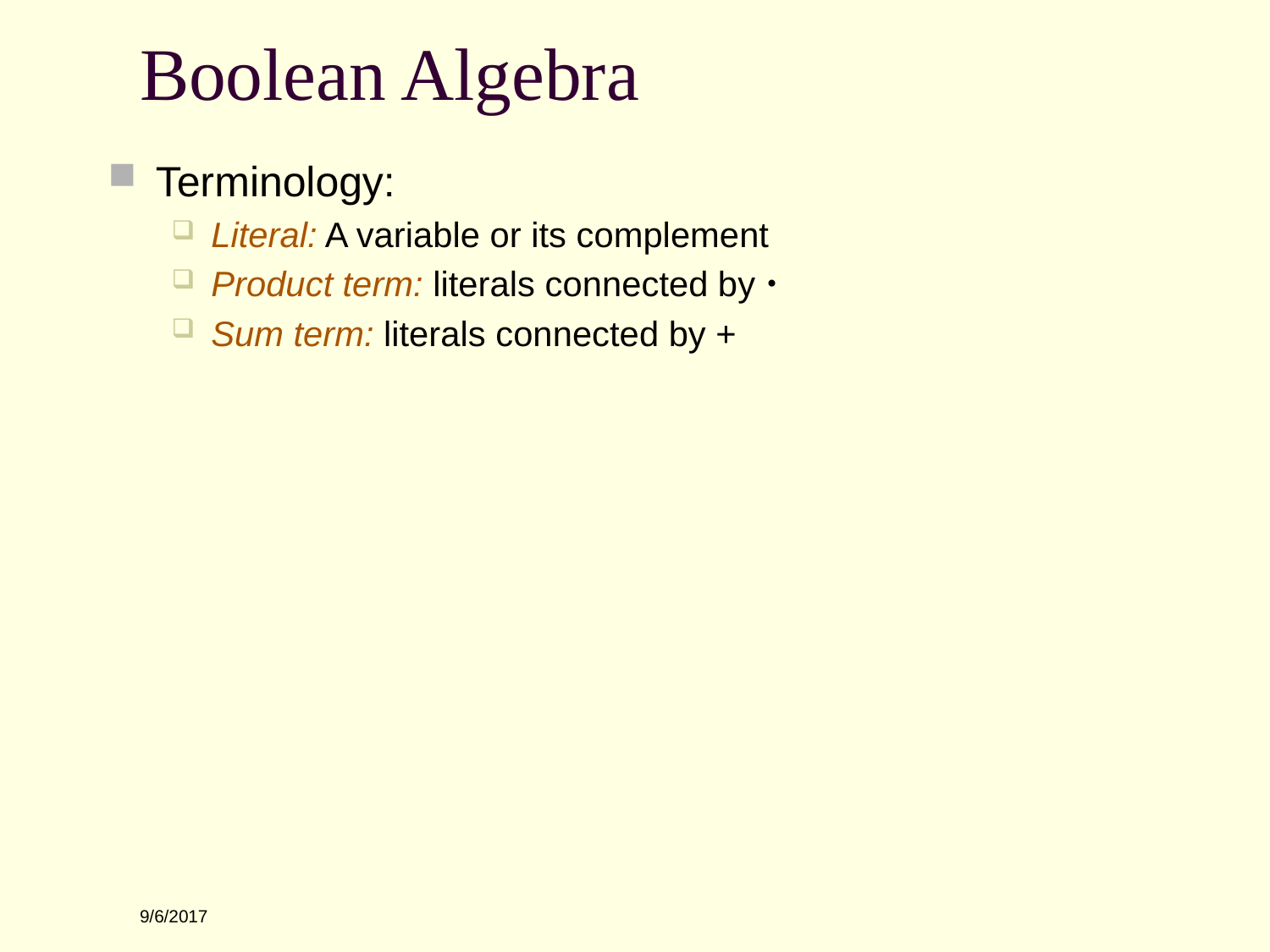

# Boolean Algebra
Terminology:
Literal: A variable or its complement
Product term: literals connected by •
Sum term: literals connected by +

9/6/2017
8